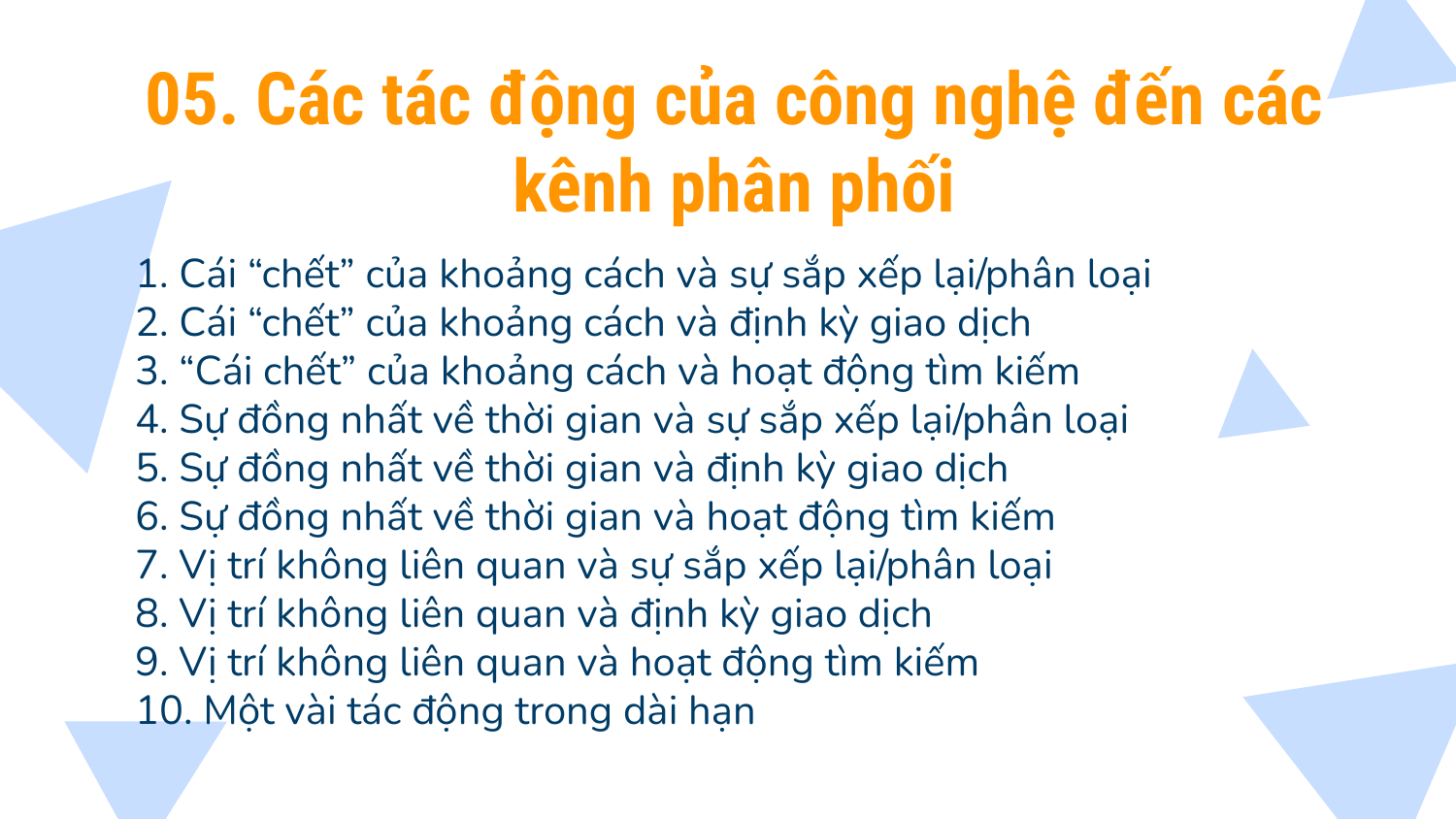

# 05. Các tác động của công nghệ đến các kênh phân phối
1. Cái “chết” của khoảng cách và sự sắp xếp lại/phân loại
2. Cái “chết” của khoảng cách và định kỳ giao dịch
3. “Cái chết” của khoảng cách và hoạt động tìm kiếm
4. Sự đồng nhất về thời gian và sự sắp xếp lại/phân loại
5. Sự đồng nhất về thời gian và định kỳ giao dịch
6. Sự đồng nhất về thời gian và hoạt động tìm kiếm
7. Vị trí không liên quan và sự sắp xếp lại/phân loại
8. Vị trí không liên quan và định kỳ giao dịch
9. Vị trí không liên quan và hoạt động tìm kiếm
10. Một vài tác động trong dài hạn